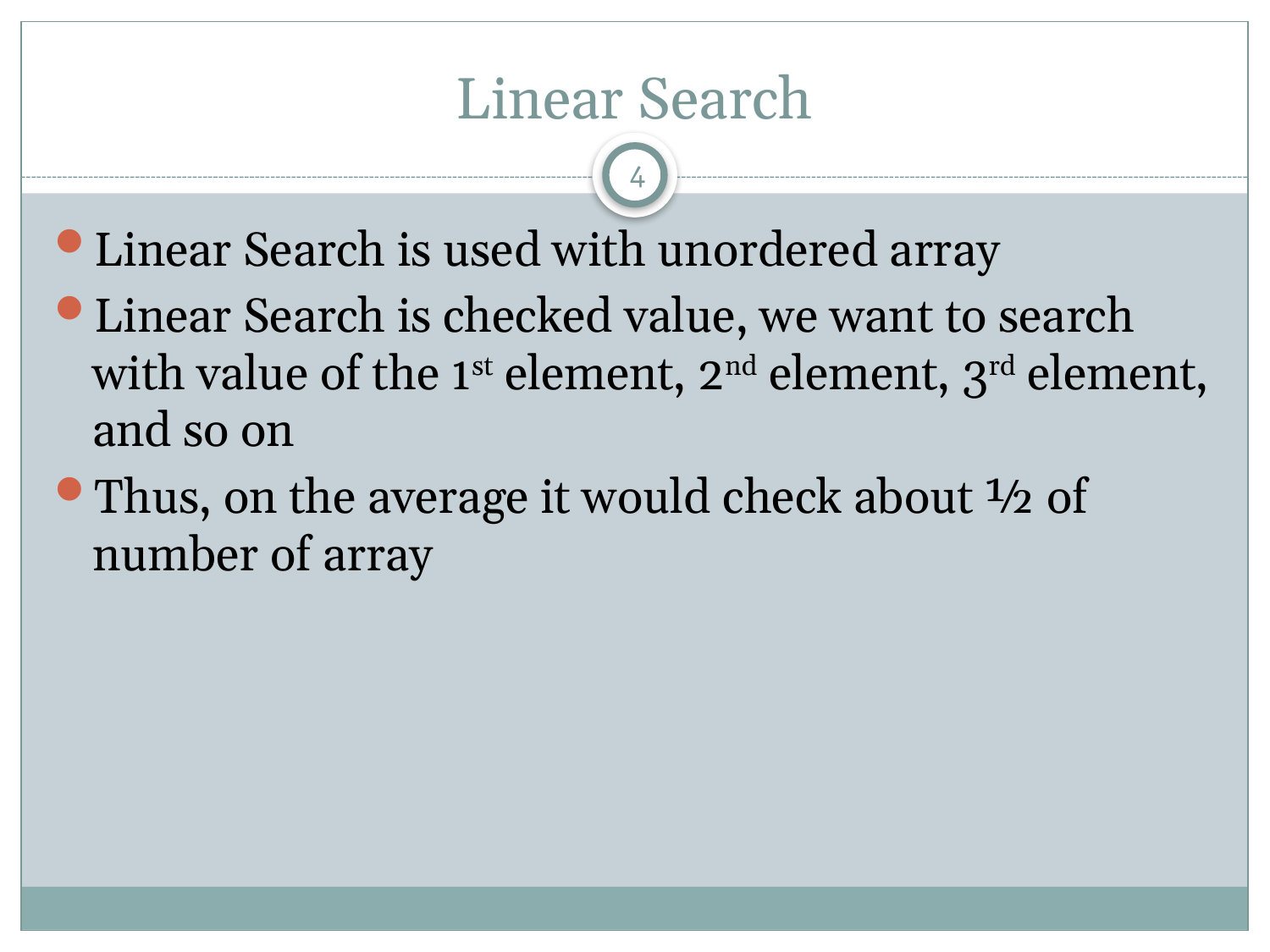

# Linear Search
4
Linear Search is used with unordered array
Linear Search is checked value, we want to search with value of the 1st element, 2nd element, 3rd element, and so on
Thus, on the average it would check about ½ of number of array